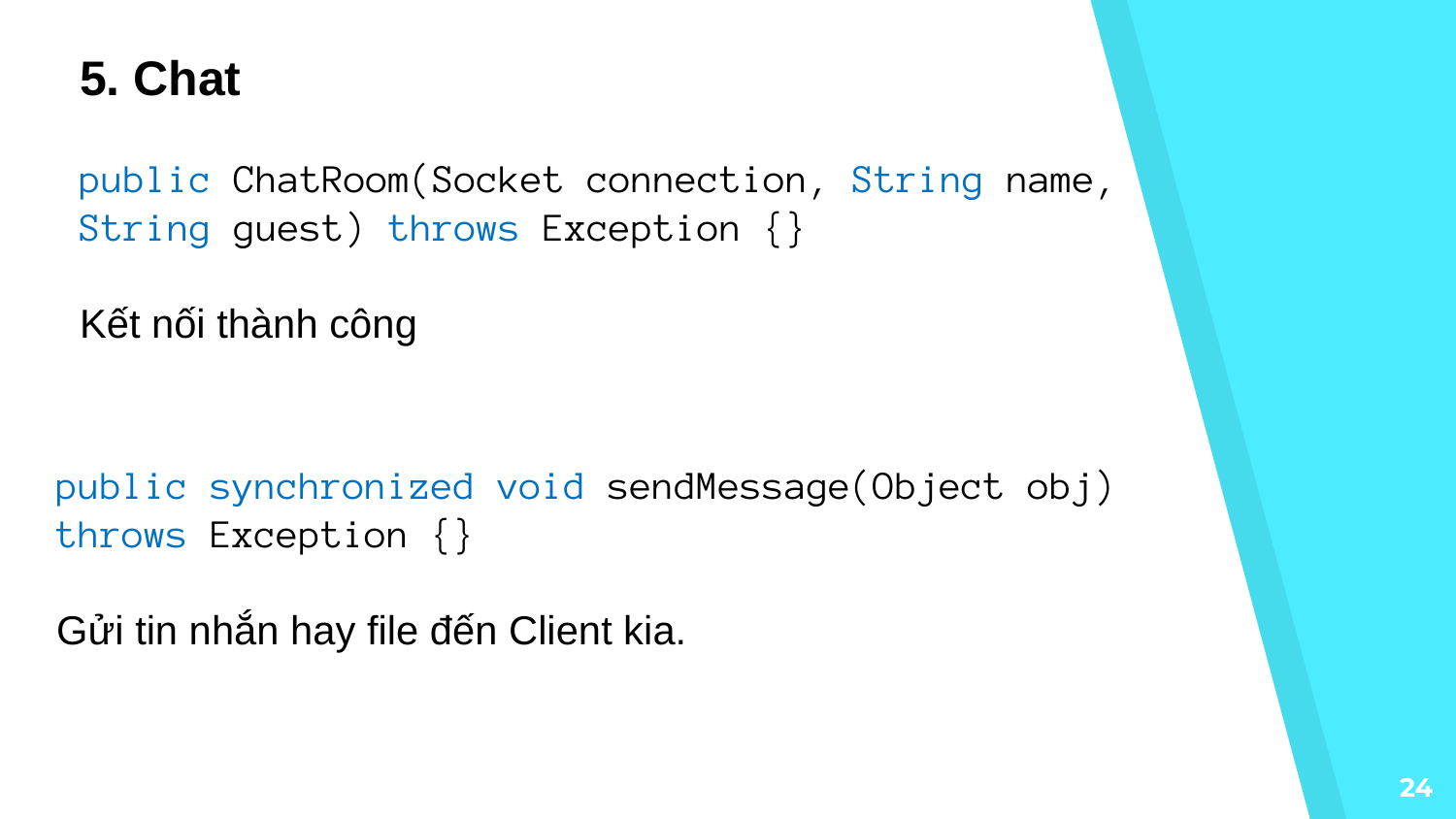

5. Chat
public ChatRoom(Socket connection, String name, String guest) throws Exception {}

Kết nối thành công
public synchronized void sendMessage(Object obj) throws Exception {}

Gửi tin nhắn hay file đến Client kia.
24